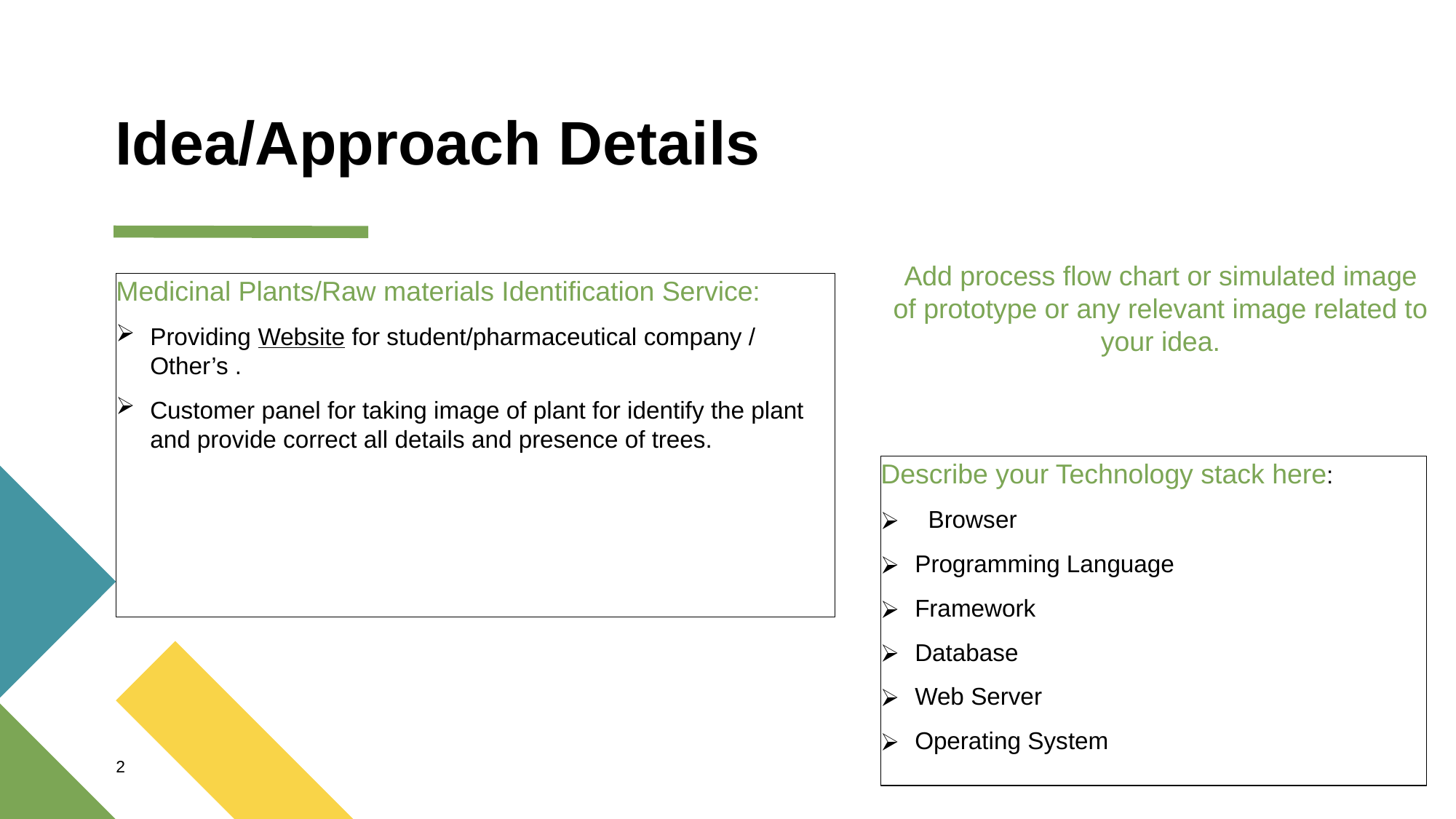

# Idea/Approach Details
Add process flow chart or simulated image of prototype or any relevant image related to your idea.
Medicinal Plants/Raw materials Identification Service:
Providing Website for student/pharmaceutical company / Other’s .
Customer panel for taking image of plant for identify the plant and provide correct all details and presence of trees.

Describe your Technology stack here:
  Browser
Programming Language
Framework
Database
Web Server
Operating System

2